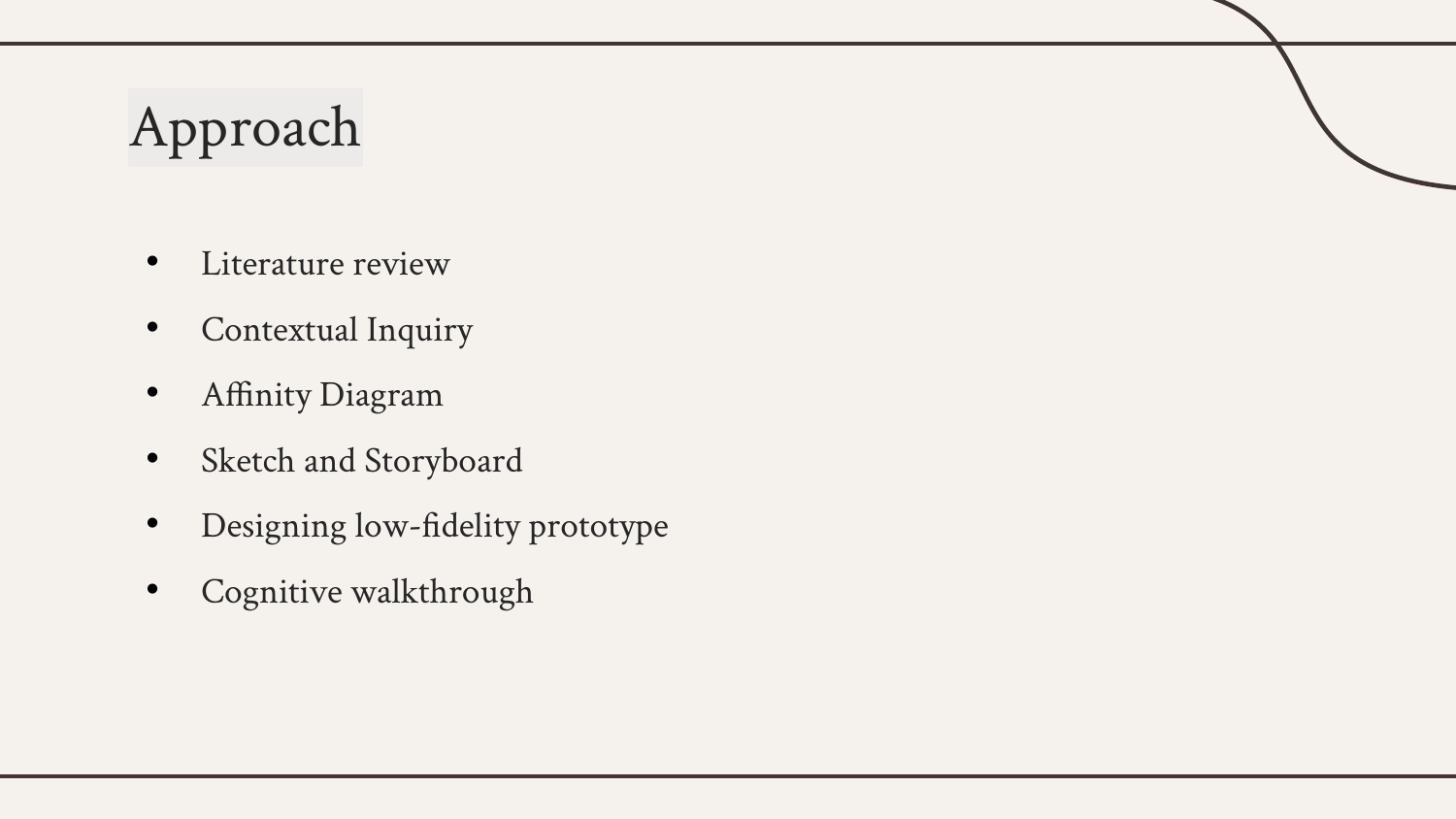

# Approach
Literature review
Contextual Inquiry
Affinity Diagram
Sketch and Storyboard
Designing low-fidelity prototype
Cognitive walkthrough